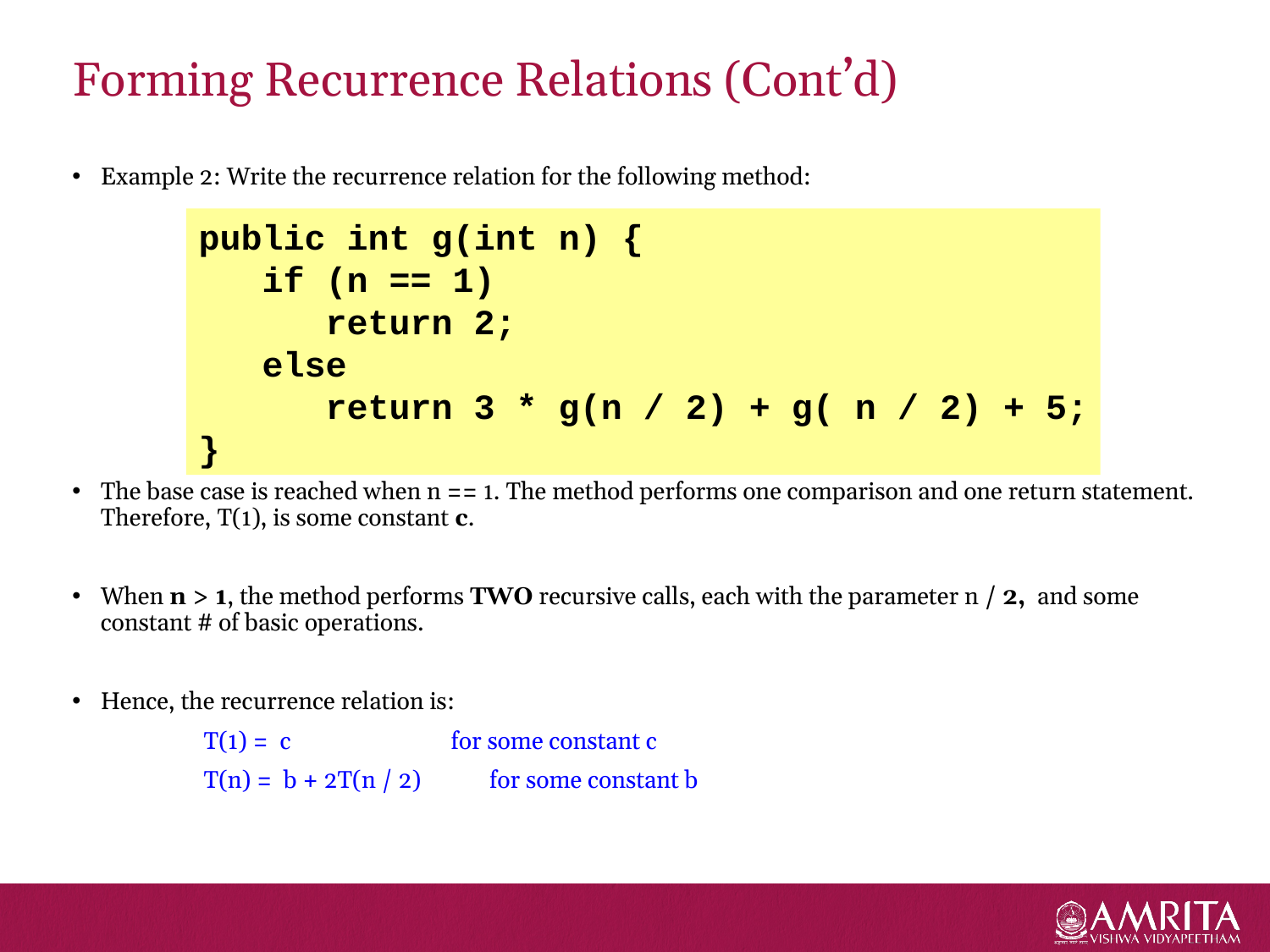

# Forming Recurrence Relations (Cont’d)
Example 2: Write the recurrence relation for the following method:

The base case is reached when n == 1. The method performs one comparison and one return statement. Therefore, T(1), is some constant c.

When n > 1, the method performs TWO recursive calls, each with the parameter n / 2,  and some constant # of basic operations.

Hence, the recurrence relation is:
                       T(1) =  c                            for some constant c
                       T(n) =  b + 2T(n / 2)            for some constant b

public int g(int n) {
   if (n == 1)
      return 2;
   else
      return 3 * g(n / 2) + g( n / 2) + 5;
}